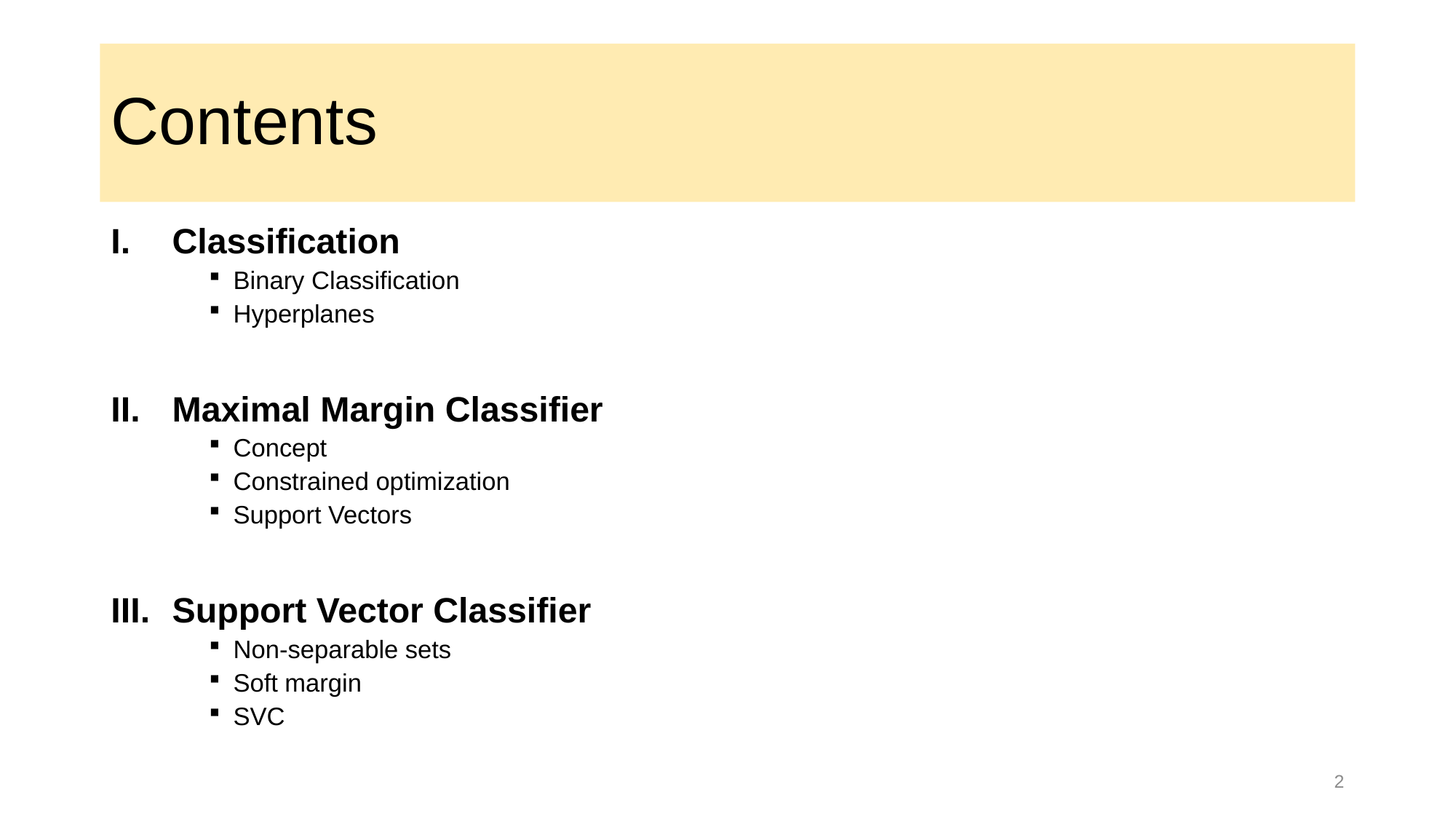

# Contents
Classification
Binary Classification
Hyperplanes

Maximal Margin Classifier
Concept
Constrained optimization
Support Vectors

Support Vector Classifier
Non-separable sets
Soft margin
SVC

2